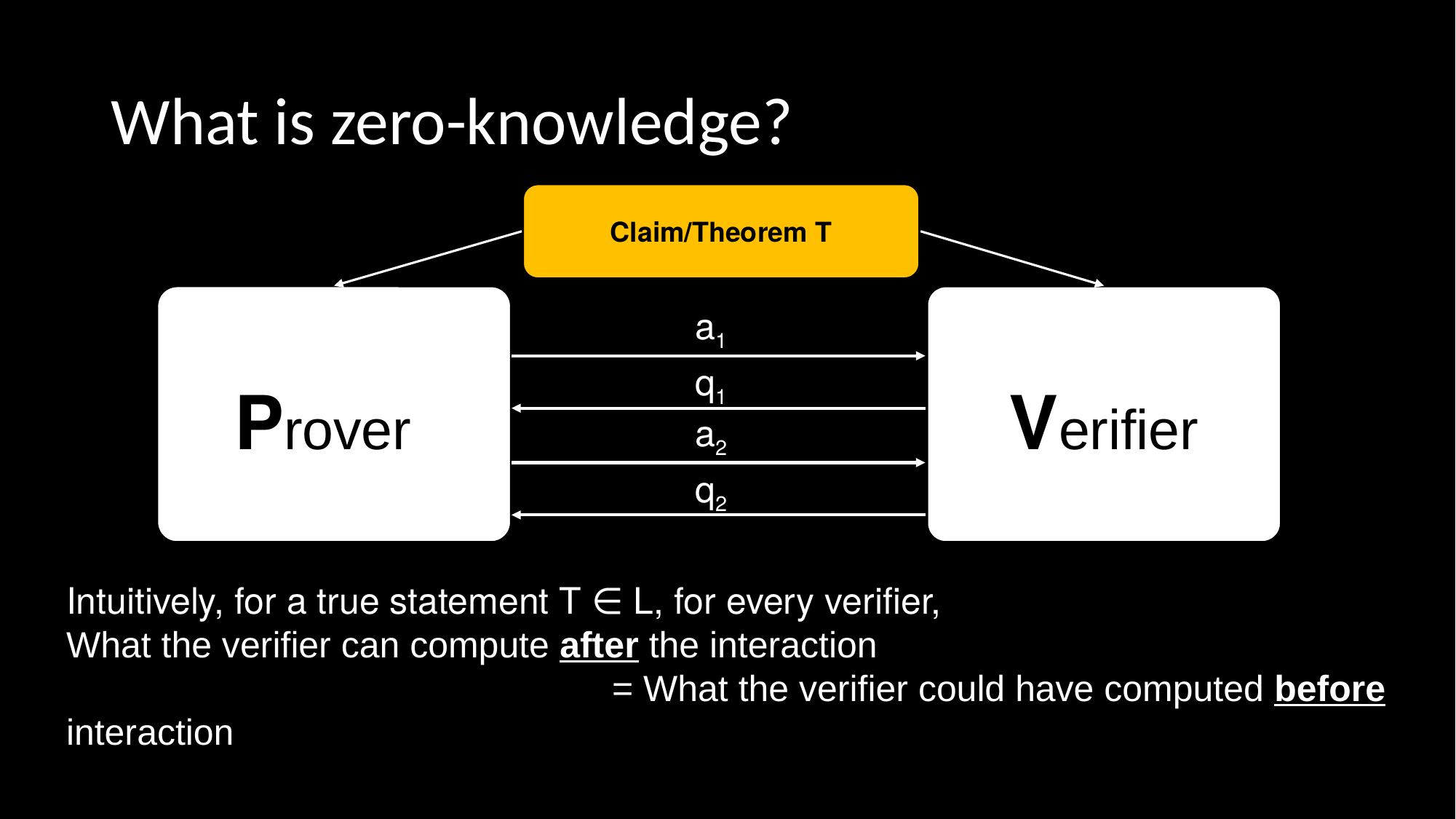

# What is zero-knowledge?
Claim/Theorem T

a1

q1
Verifier
Prover
a2

q2

Intuitively, for a true statement T ∈ L, for every verifier,
What the verifier can compute after the interaction
					= What the verifier could have computed before interaction